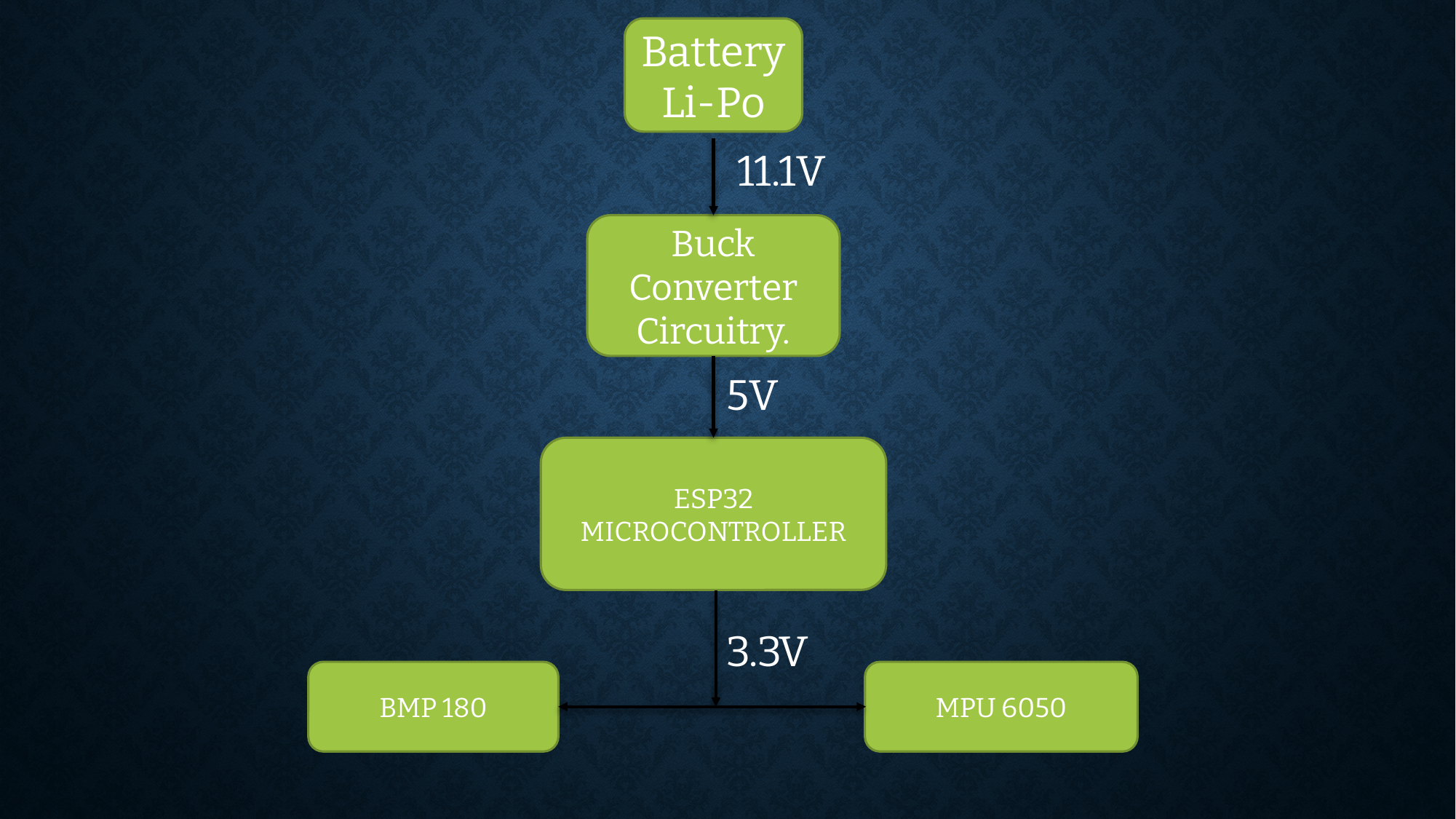

Battery Li-Po
11.1V
Buck Converter Circuitry.
5V
ESP32 MICROCONTROLLER
3.3V
MPU 6050
BMP 180